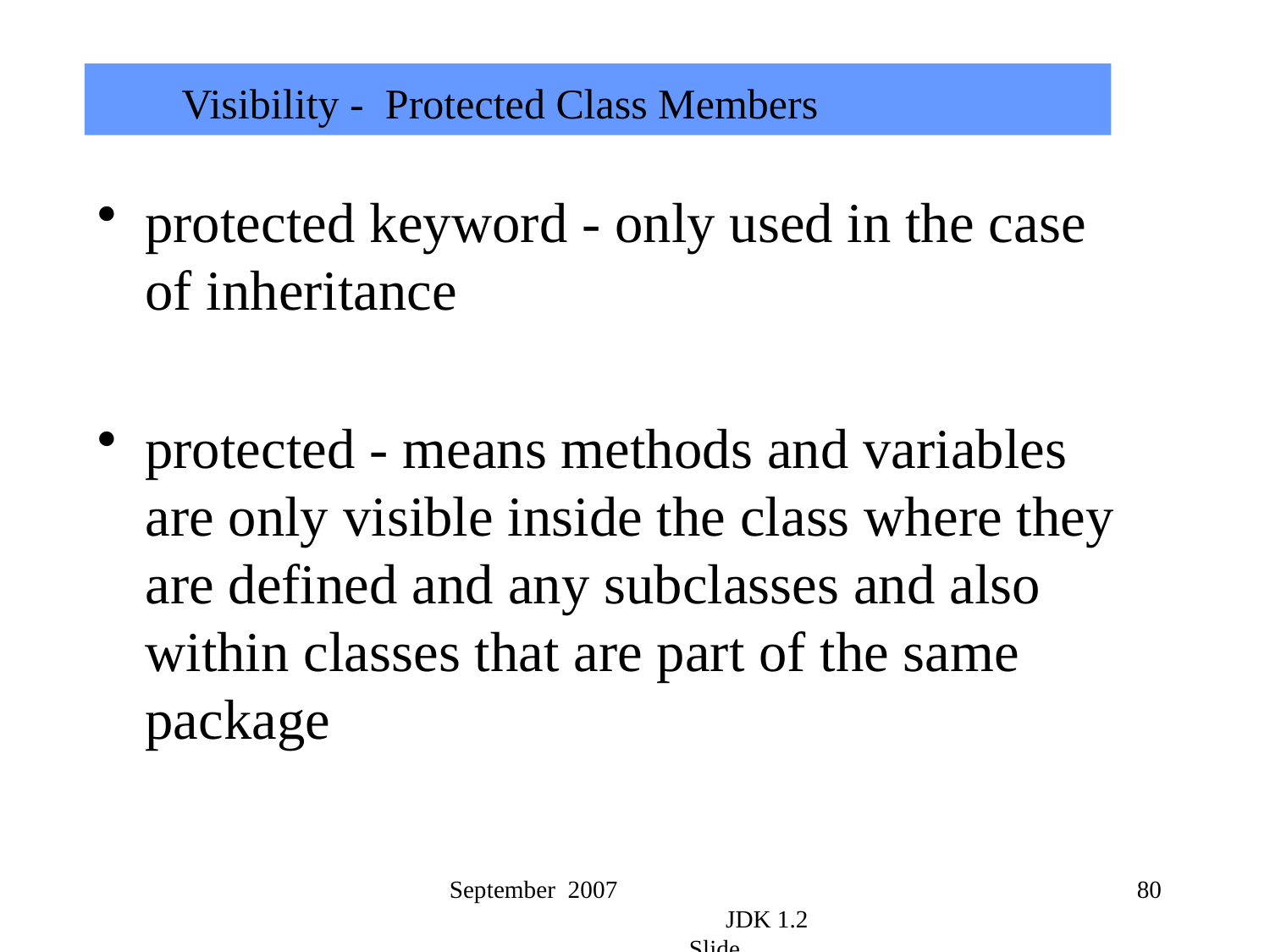

Visibility -  Protected Class Members
protected keyword - only used in the case of inheritance

protected - means methods and variables are only visible inside the class where they are defined and any subclasses and also within classes that are part of the same package
September  2007                                                                               JDK 1.2                              Slide
80